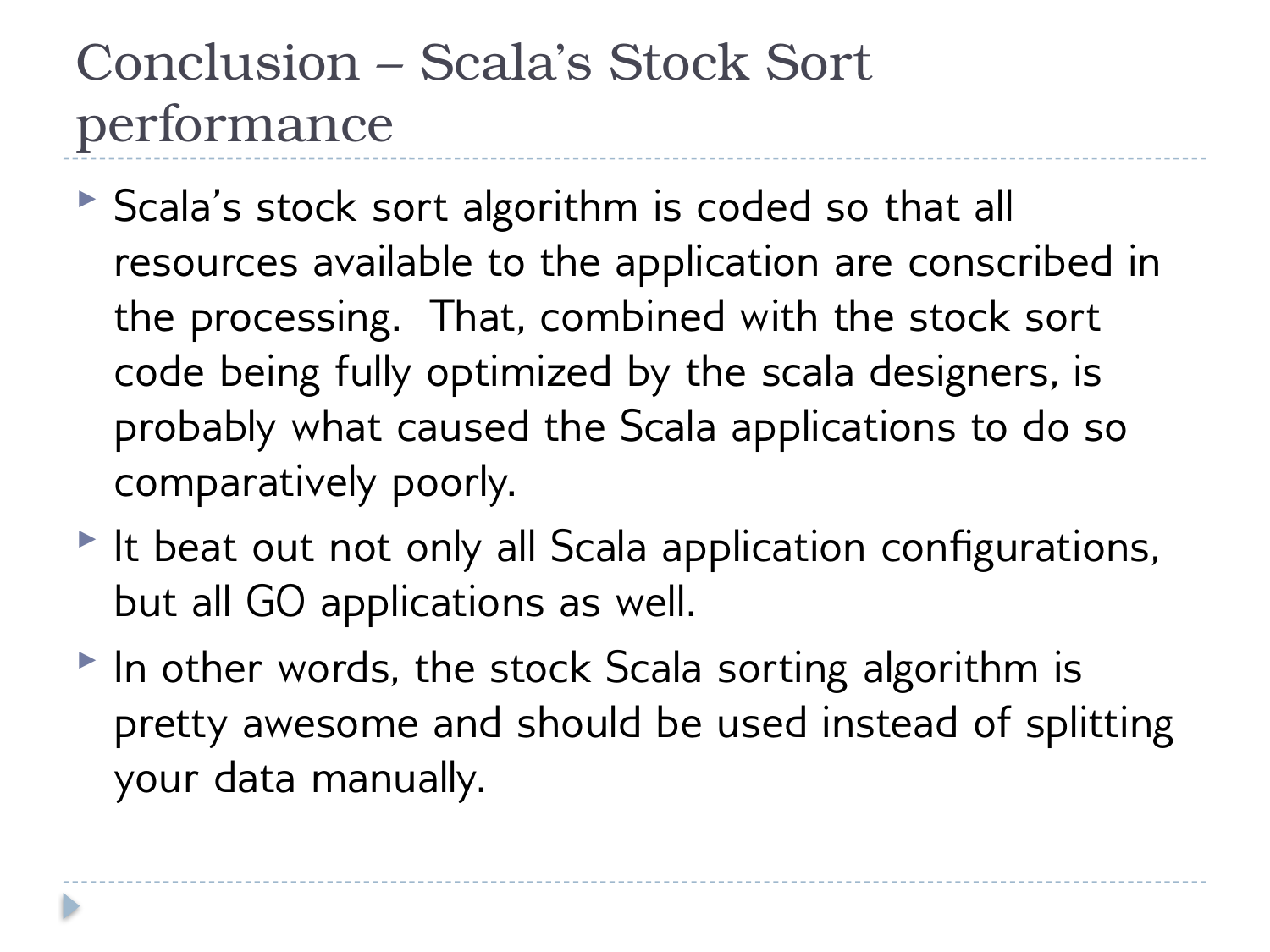

# Conclusion – Scala’s Stock Sort performance
Scala’s stock sort algorithm is coded so that all resources available to the application are conscribed in the processing.  That, combined with the stock sort code being fully optimized by the scala designers, is probably what caused the Scala applications to do so comparatively poorly.
It beat out not only all Scala application configurations, but all GO applications as well.
In other words, the stock Scala sorting algorithm is pretty awesome and should be used instead of splitting your data manually.